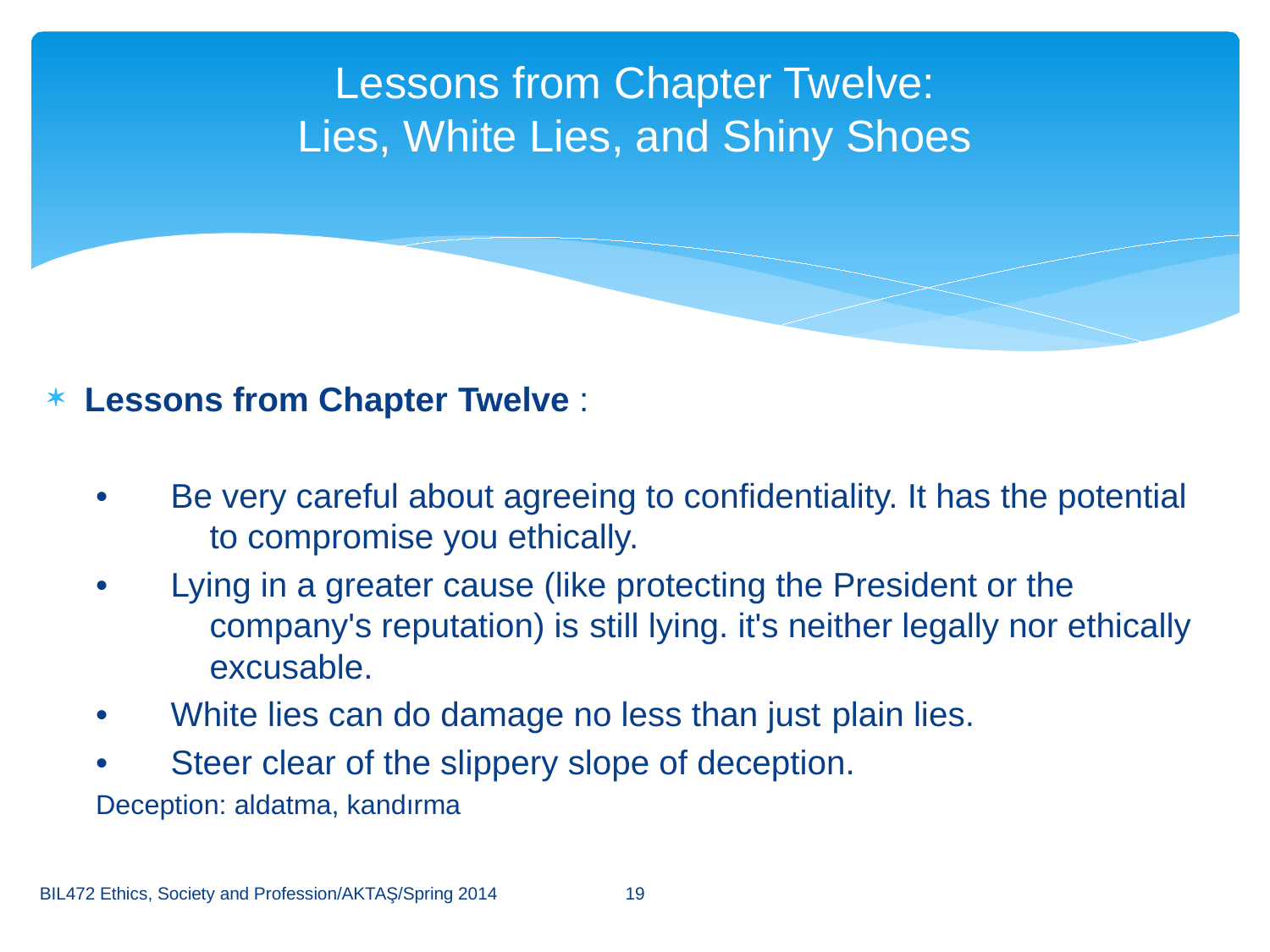

# Lessons from Chapter Twelve: Lies, White Lies, and Shiny Shoes
Lessons from Chapter Twelve :

•	Be very careful about agreeing to confidentiality. It has the potential
                 to compromise you ethically.
•	Lying in a greater cause (like protecting the President or the
                 company's reputation) is still lying. it's neither legally nor ethically
                 excusable.
•	White lies can do damage no less than just plain lies.
•	Steer clear of the slippery slope of deception.
Deception: aldatma, kandırma

19
BIL472 Ethics, Society and Profession/AKTAŞ/Spring 2014